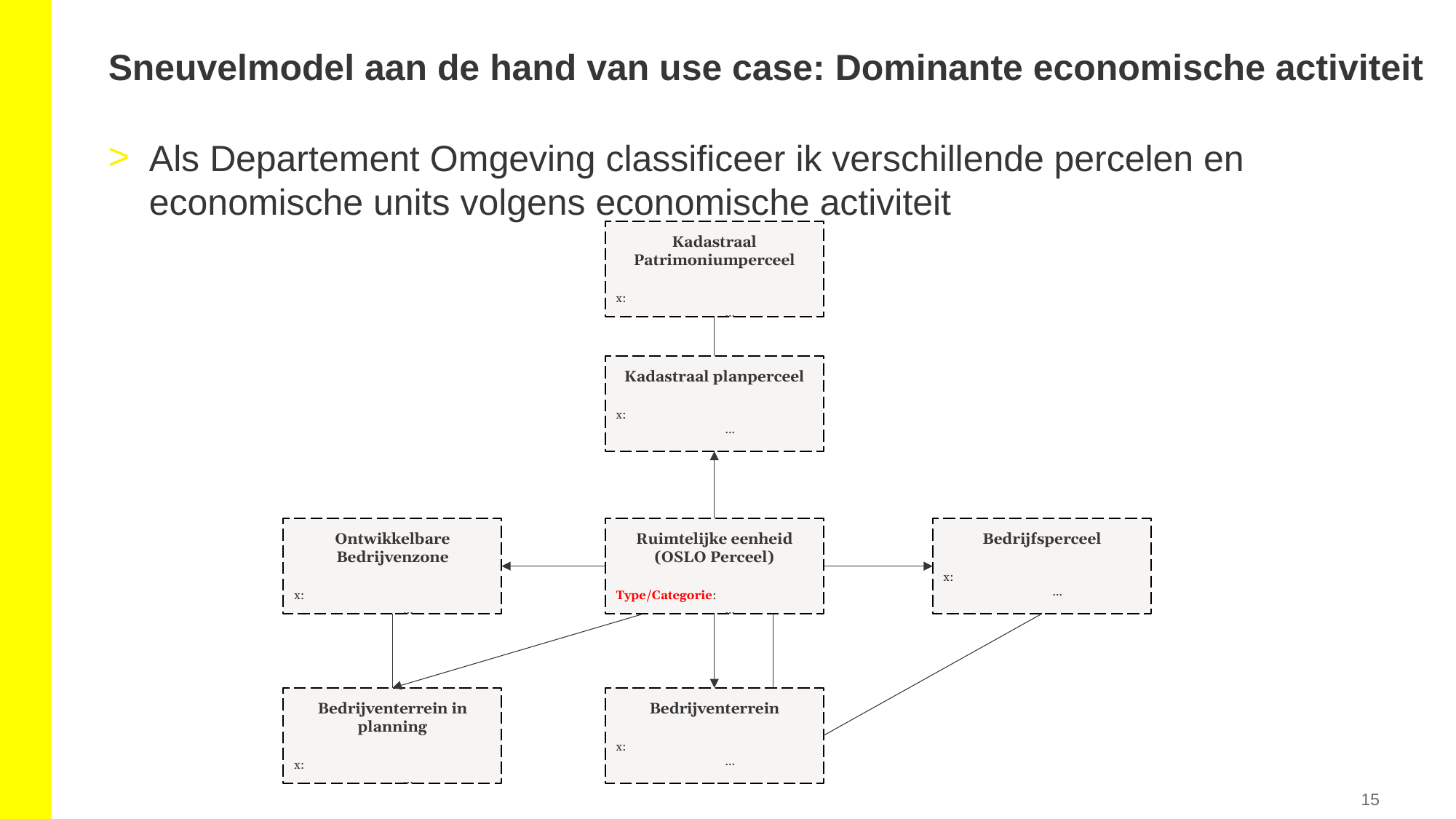

# Sneuvelmodel aan de hand van use case: Dominante economische activiteit
Als Departement Omgeving classificeer ik verschillende percelen en economische units volgens economische activiteit

Kadastraal Patrimoniumperceel

x:		...
Kadastraal planperceel

x:		...
Ontwikkelbare Bedrijvenzone

x:		...
Ruimtelijke eenheid
(OSLO Perceel)

Type/Categorie:		...
Bedrijfsperceel

x:		...
Bedrijventerrein in planning

x:		...
Bedrijventerrein

x:		...
15